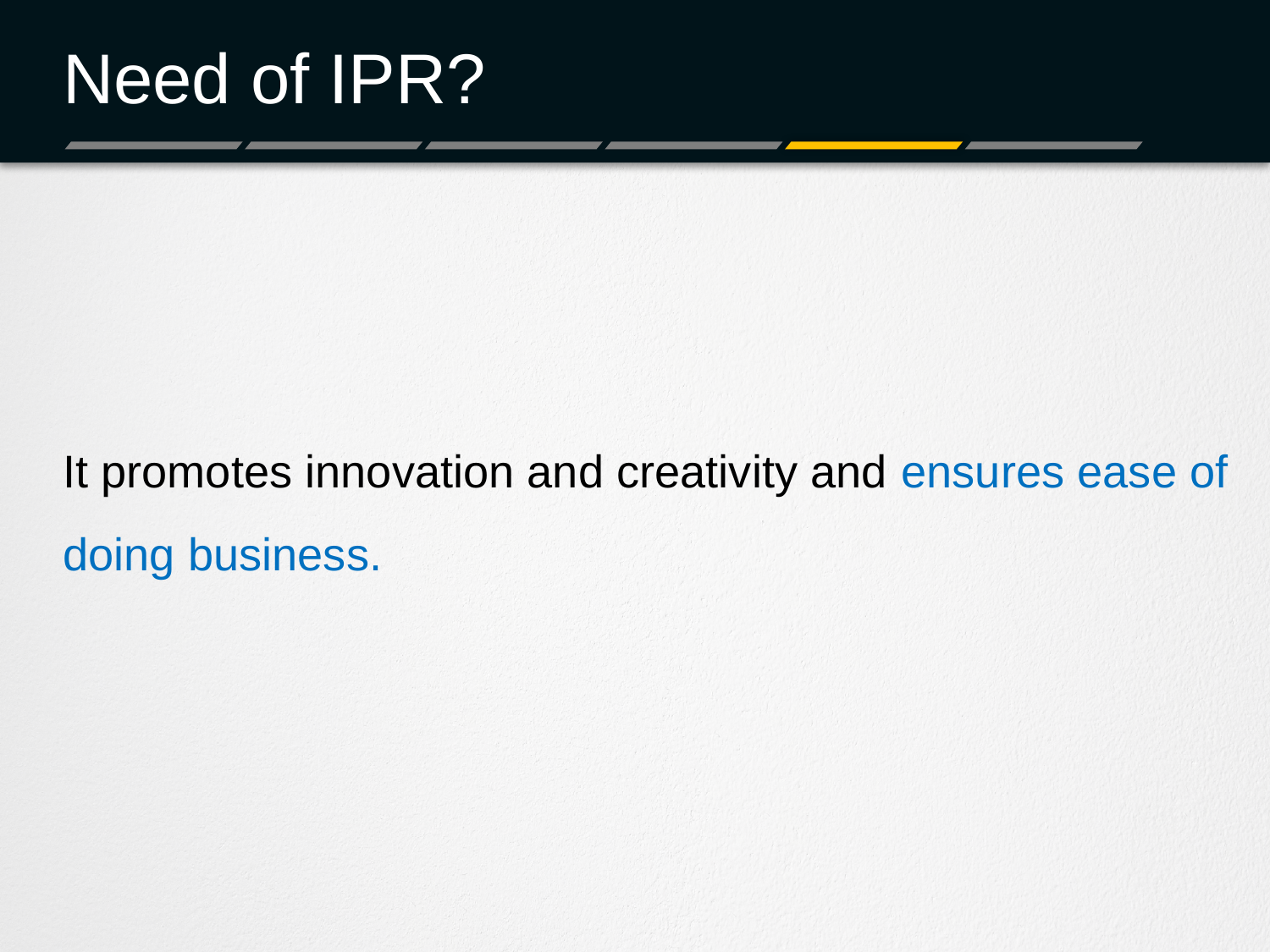

# Need of IPR?

It promotes innovation and creativity and ensures ease of doing business.